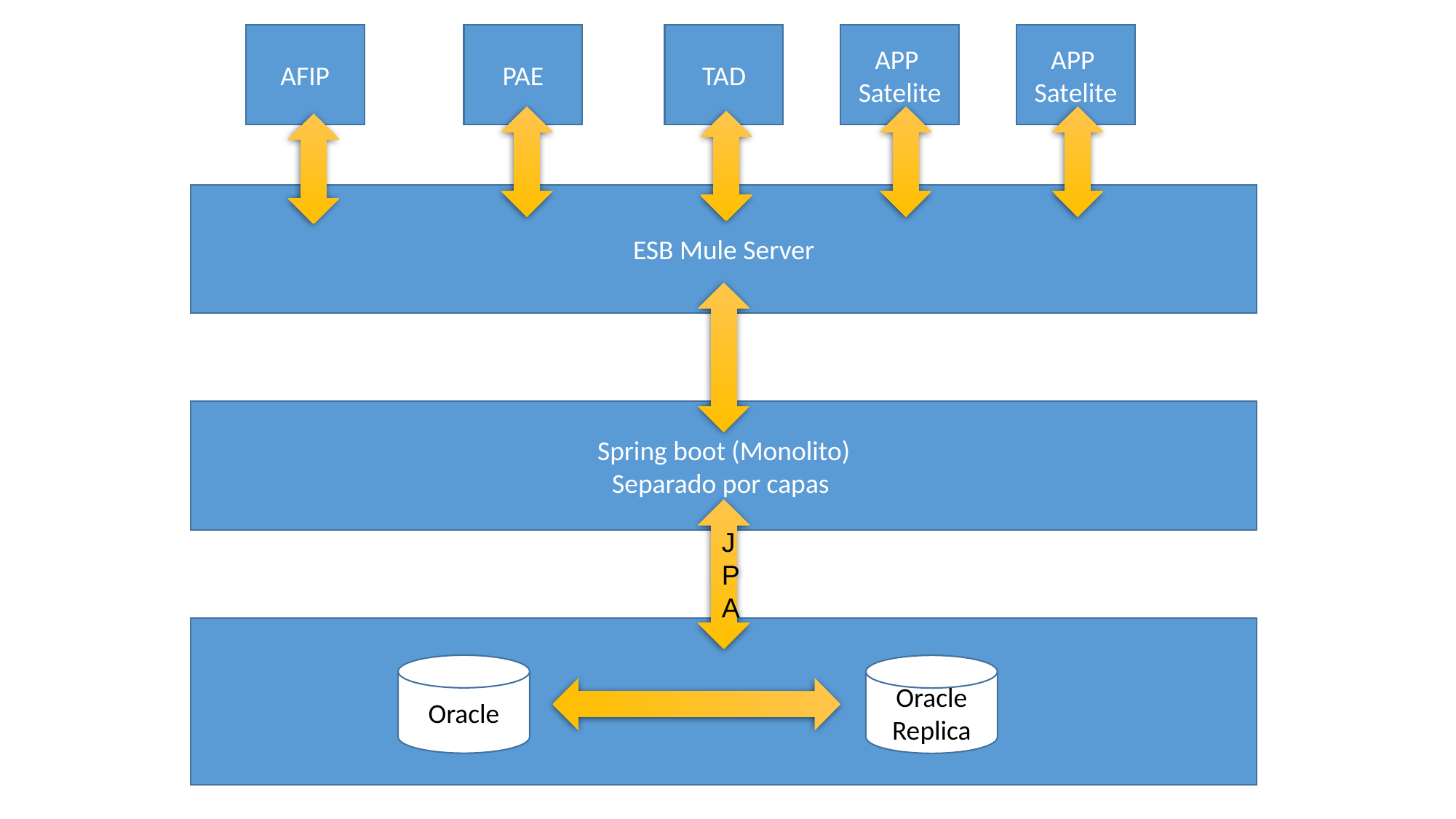

TAD
APP
Satelite
APP
Satelite
PAE
AFIP

ESB Mule Server

Spring boot (Monolito)
Separado por capas
JPA

Oracle
Oracle
Replica